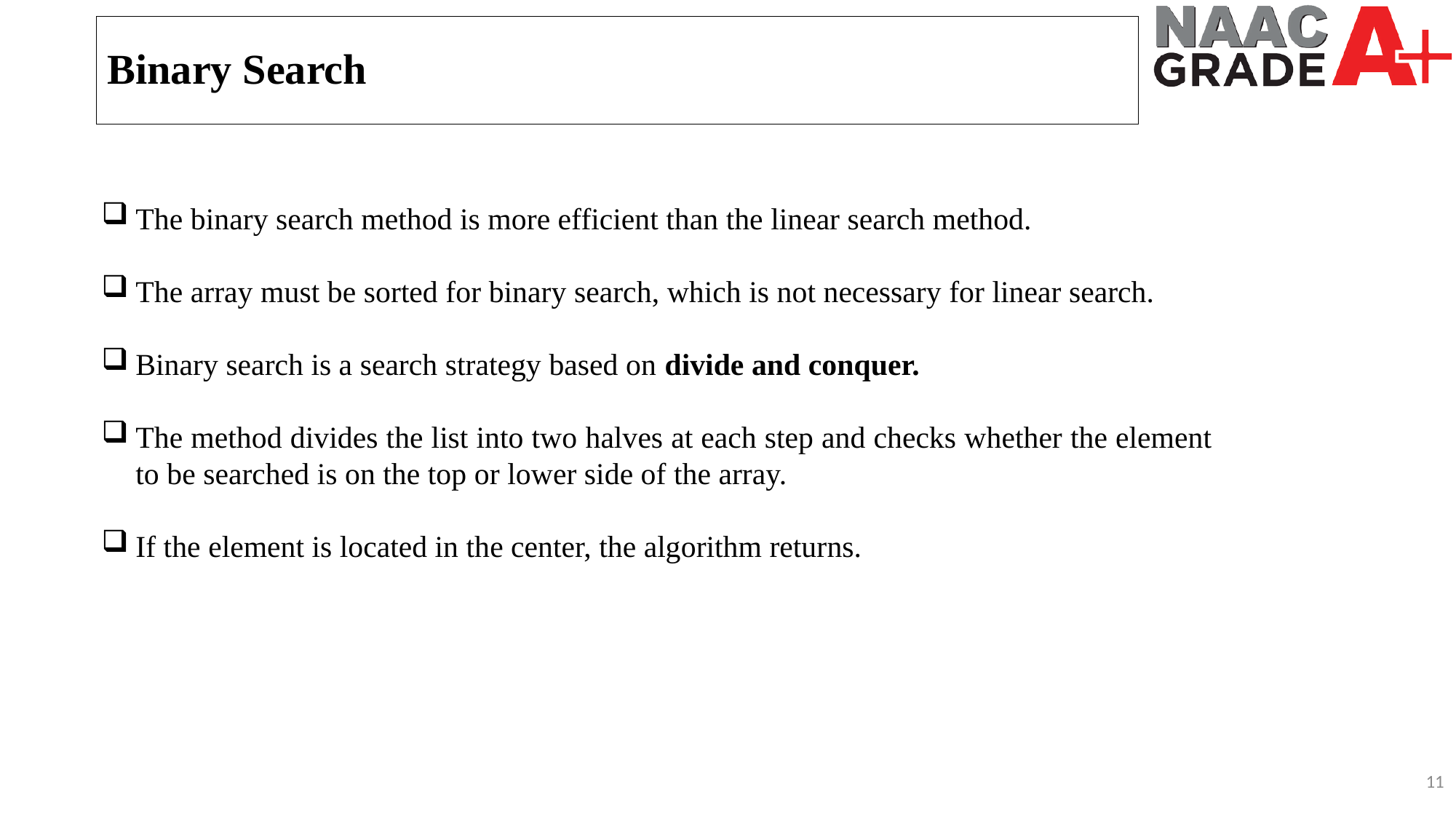

Binary Search
The binary search method is more efficient than the linear search method.

The array must be sorted for binary search, which is not necessary for linear search.

Binary search is a search strategy based on divide and conquer.

The method divides the list into two halves at each step and checks whether the element to be searched is on the top or lower side of the array.

If the element is located in the center, the algorithm returns.
11